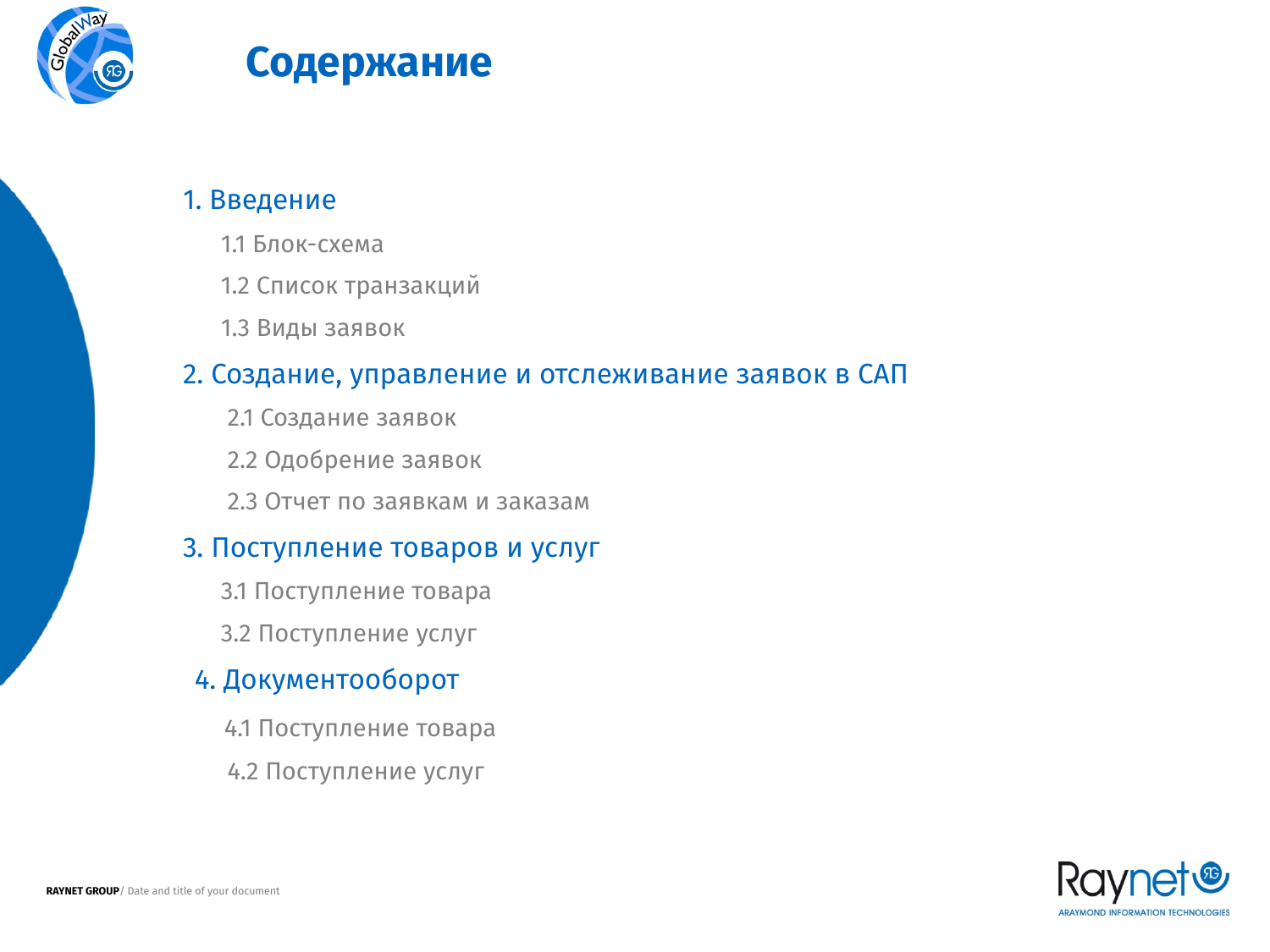

Содержание
       1. Введение
    1.1 Блок-схема
    1.2 Список транзакций
    1.3 Виды заявок
       2. Создание, управление и отслеживание заявок в САП
     2.1 Создание заявок
     2.2 Одобрение заявок
     2.3 Отчет по заявкам и заказам
       3. Поступление товаров и услуг
    3.1 Поступление товара
    3.2 Поступление услуг
4. Документооборот
    4.1 Поступление товара
     4.2 Поступление услуг